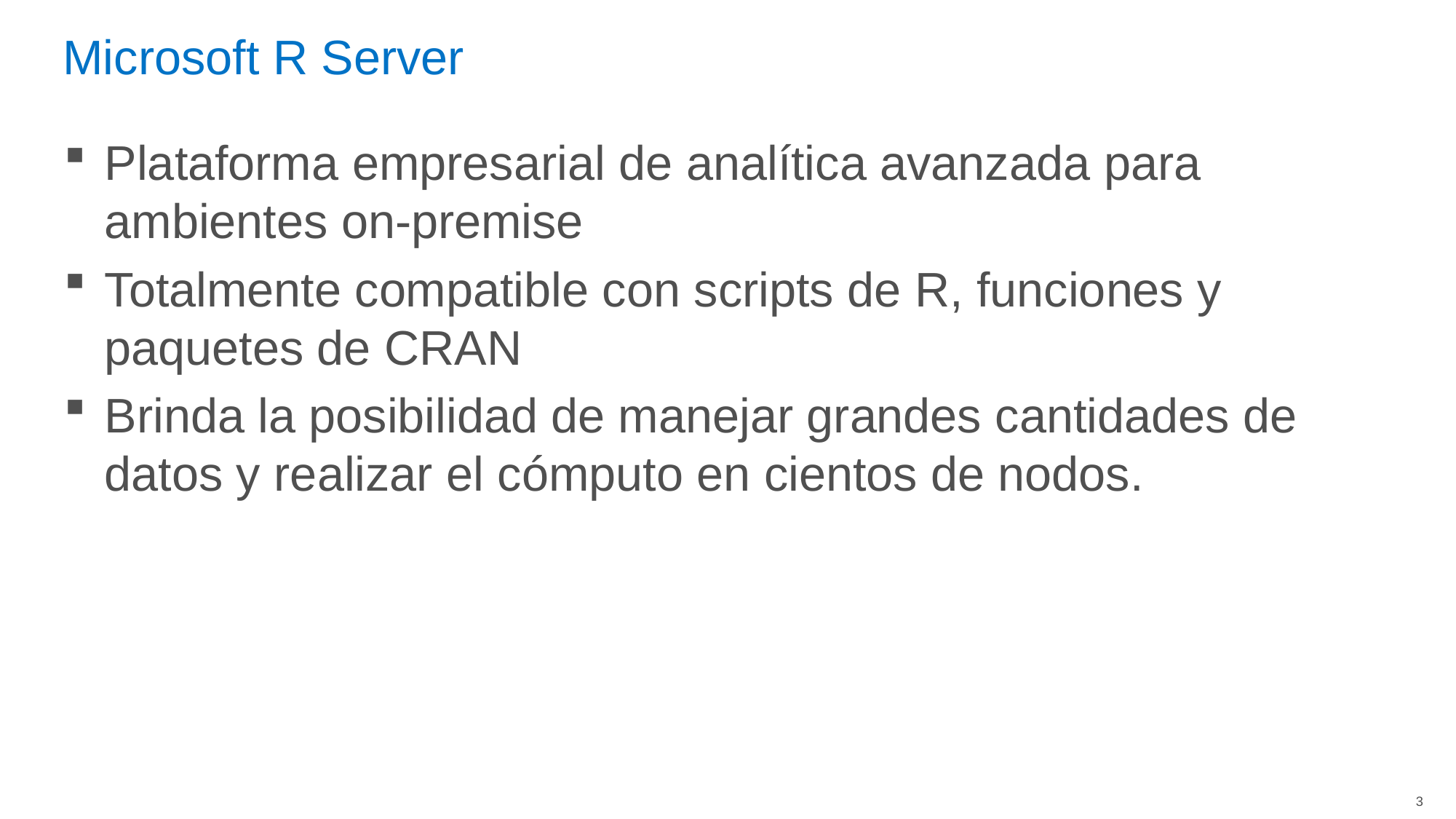

# Microsoft R Server
Plataforma empresarial de analítica avanzada para ambientes on-premise
Totalmente compatible con scripts de R, funciones y paquetes de CRAN
Brinda la posibilidad de manejar grandes cantidades de datos y realizar el cómputo en cientos de nodos.